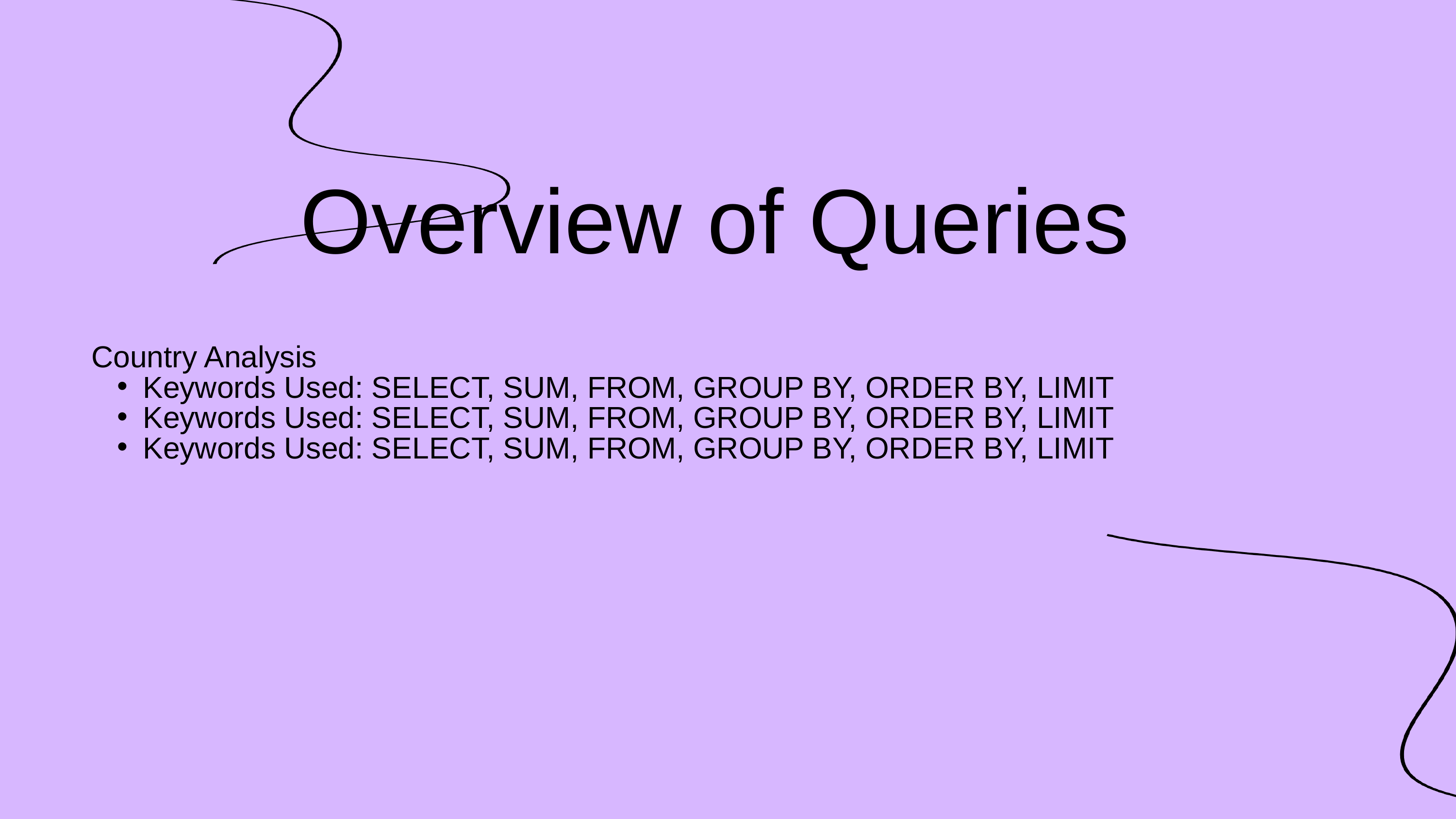

Overview of Queries
Country Analysis
Keywords Used: SELECT, SUM, FROM, GROUP BY, ORDER BY, LIMIT
Keywords Used: SELECT, SUM, FROM, GROUP BY, ORDER BY, LIMIT
Keywords Used: SELECT, SUM, FROM, GROUP BY, ORDER BY, LIMIT